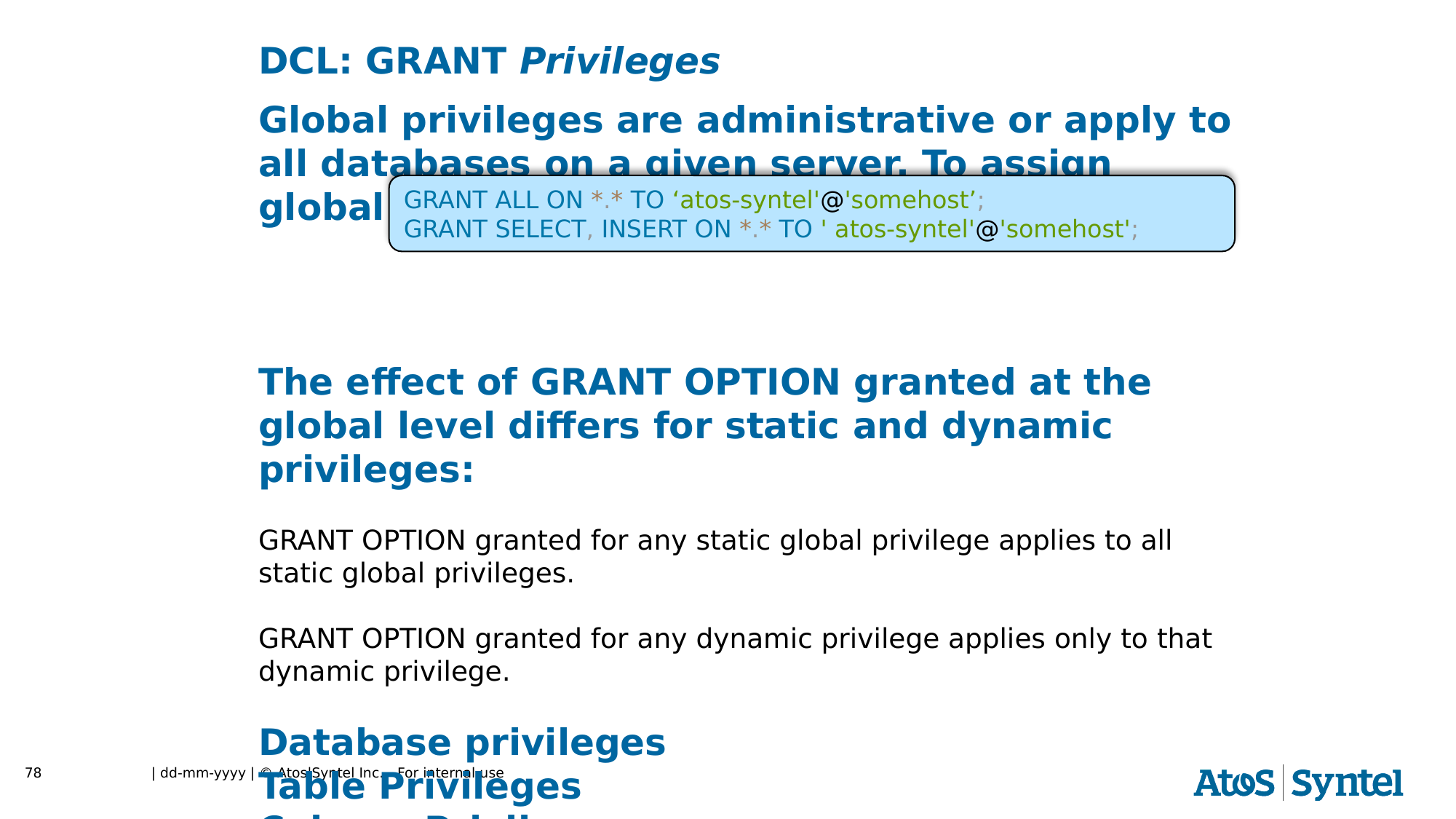

DCL: GRANT Privileges
Global privileges are administrative or apply to all databases on a given server. To assign global privileges, use ON *.* syntax:

The effect of GRANT OPTION granted at the global level differs for static and dynamic privileges:

GRANT OPTION granted for any static global privilege applies to all static global privileges.

GRANT OPTION granted for any dynamic privilege applies only to that dynamic privilege.

Database privileges
Table Privileges
Column Privileges
Stored Routine Privileges
Proxy User Privileges

GRANT ALL ON *.* TO ‘atos-syntel'@'somehost’;
GRANT SELECT, INSERT ON *.* TO ' atos-syntel'@'somehost';